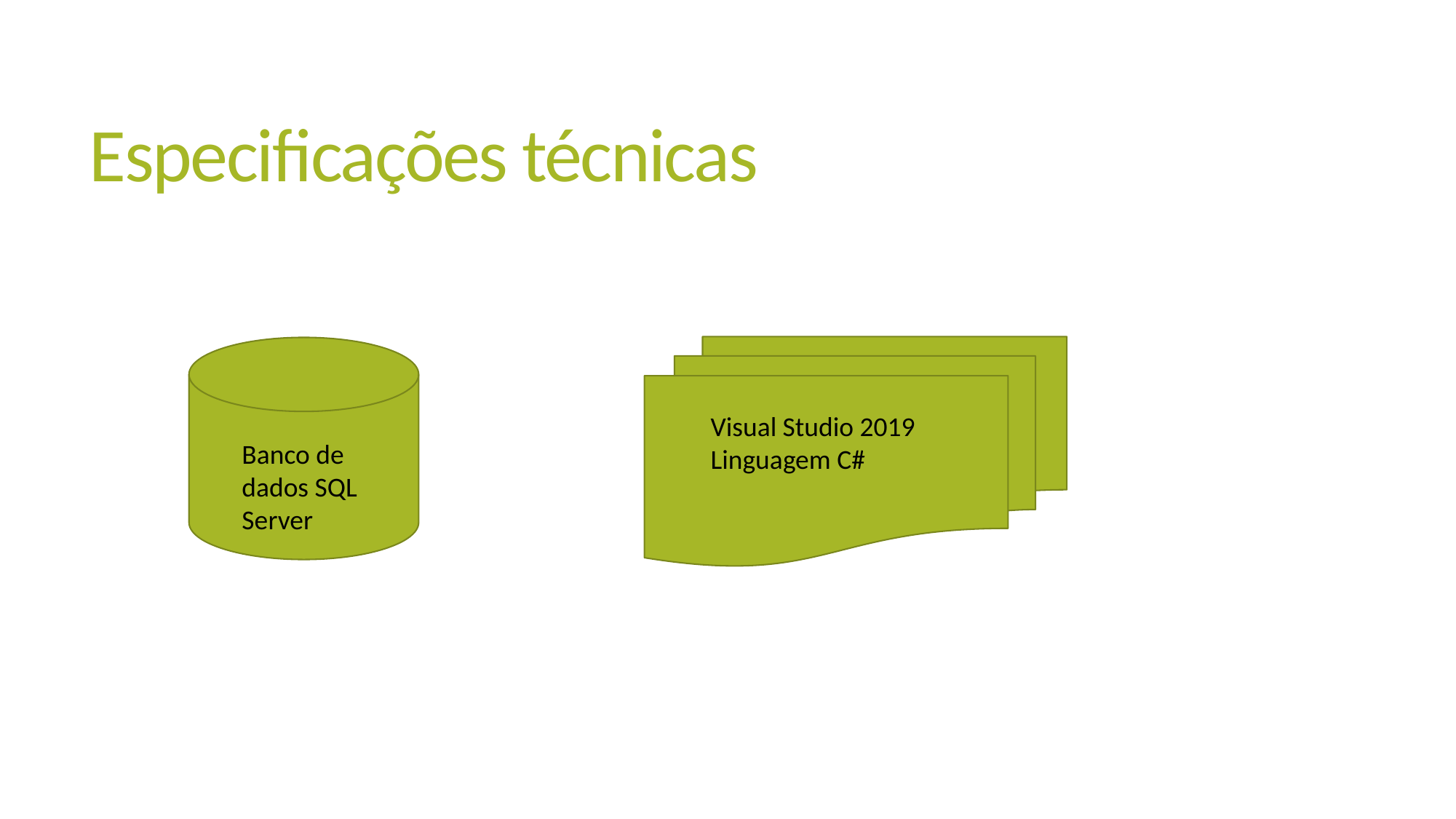

# Especificações técnicas

Visual Studio 2019
Linguagem C#
Banco de dados SQL Server